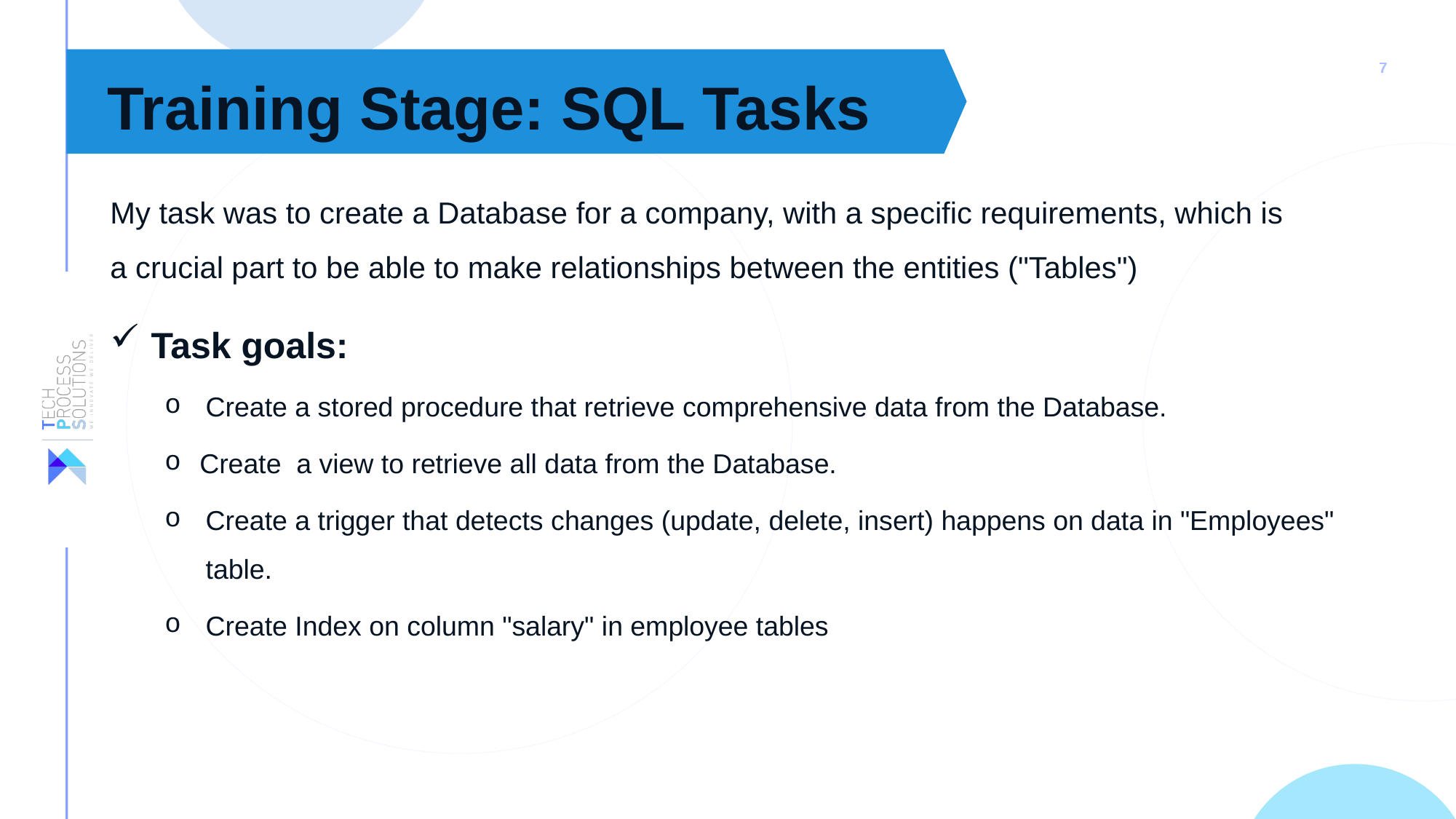

Training Stage: SQL Tasks
My task was to create a Database for a company, with a specific requirements, which is a crucial part to be able to make relationships between the entities ("Tables")
Task goals:
Create a stored procedure that retrieve comprehensive data from the Database.
 Create  a view to retrieve all data from the Database.
Create a trigger that detects changes (update, delete, insert) happens on data in "Employees" table.
Create Index on column "salary" in employee tables